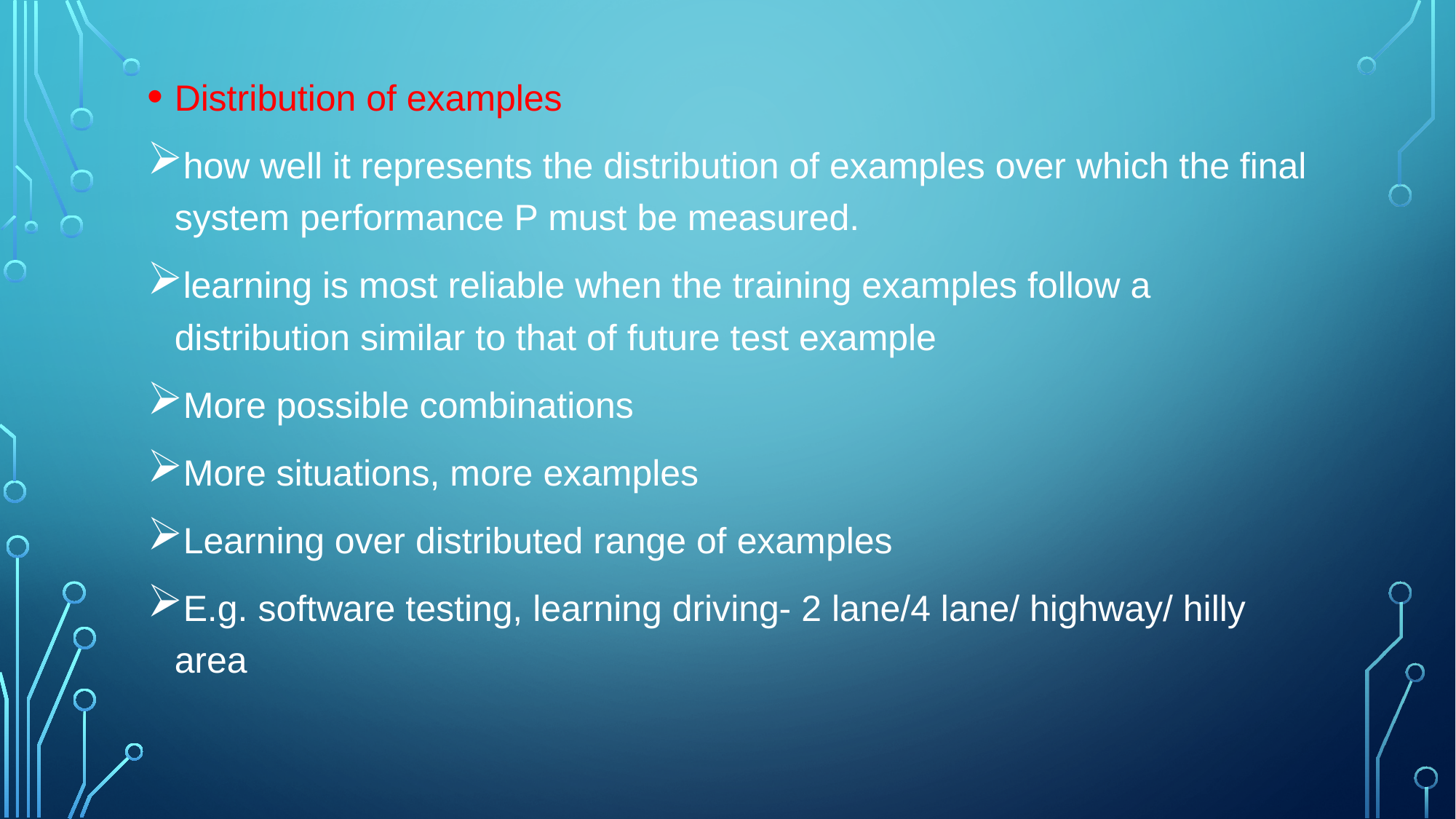

Distribution of examples
how well it represents the distribution of examples over which the final system performance P must be measured.
learning is most reliable when the training examples follow a distribution similar to that of future test example
More possible combinations
More situations, more examples
Learning over distributed range of examples
E.g. software testing, learning driving- 2 lane/4 lane/ highway/ hilly area